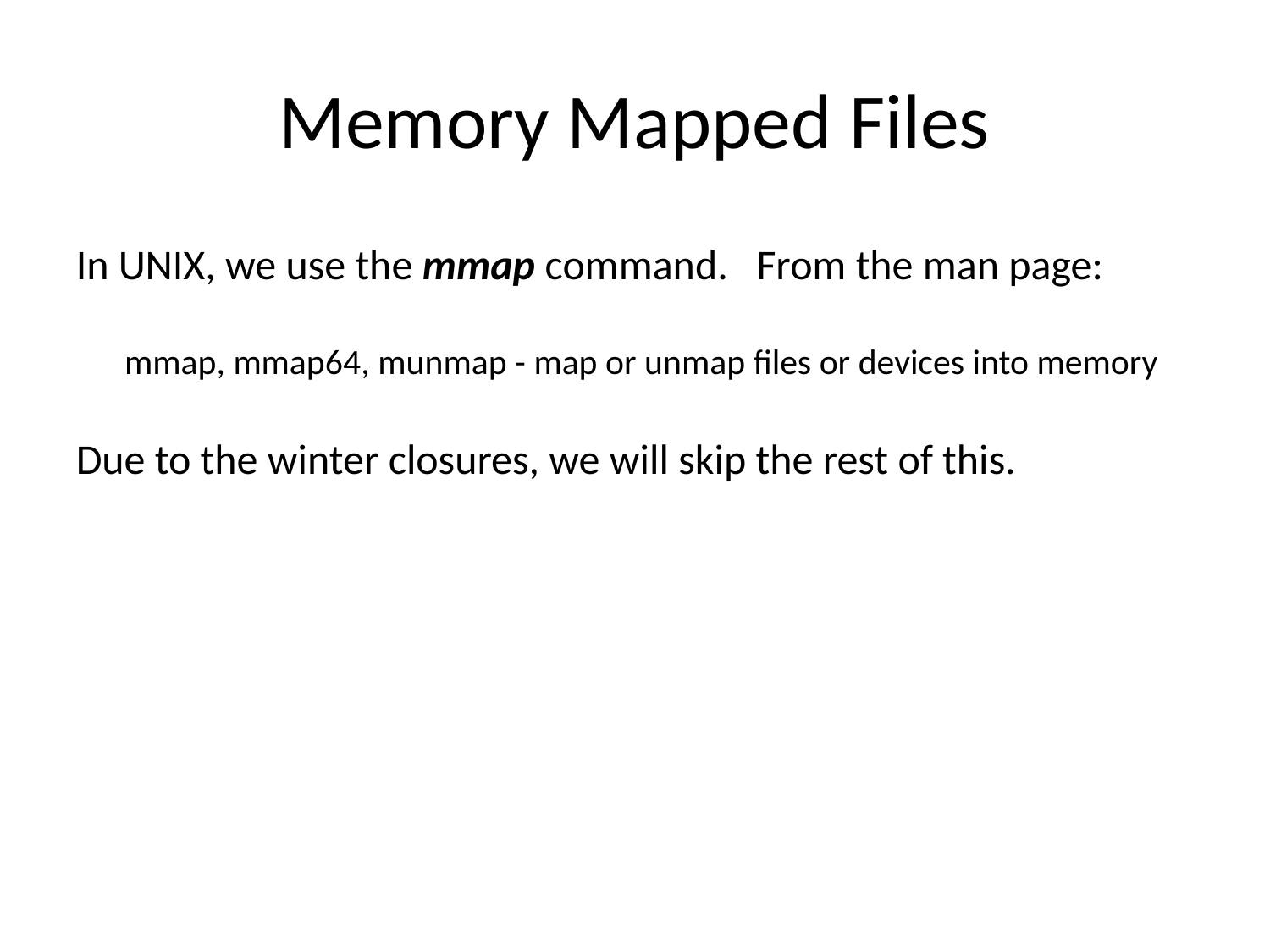

# Memory Mapped Files
In UNIX, we use the mmap command.   From the man page:

mmap, mmap64, munmap - map or unmap files or devices into memory

Due to the winter closures, we will skip the rest of this.